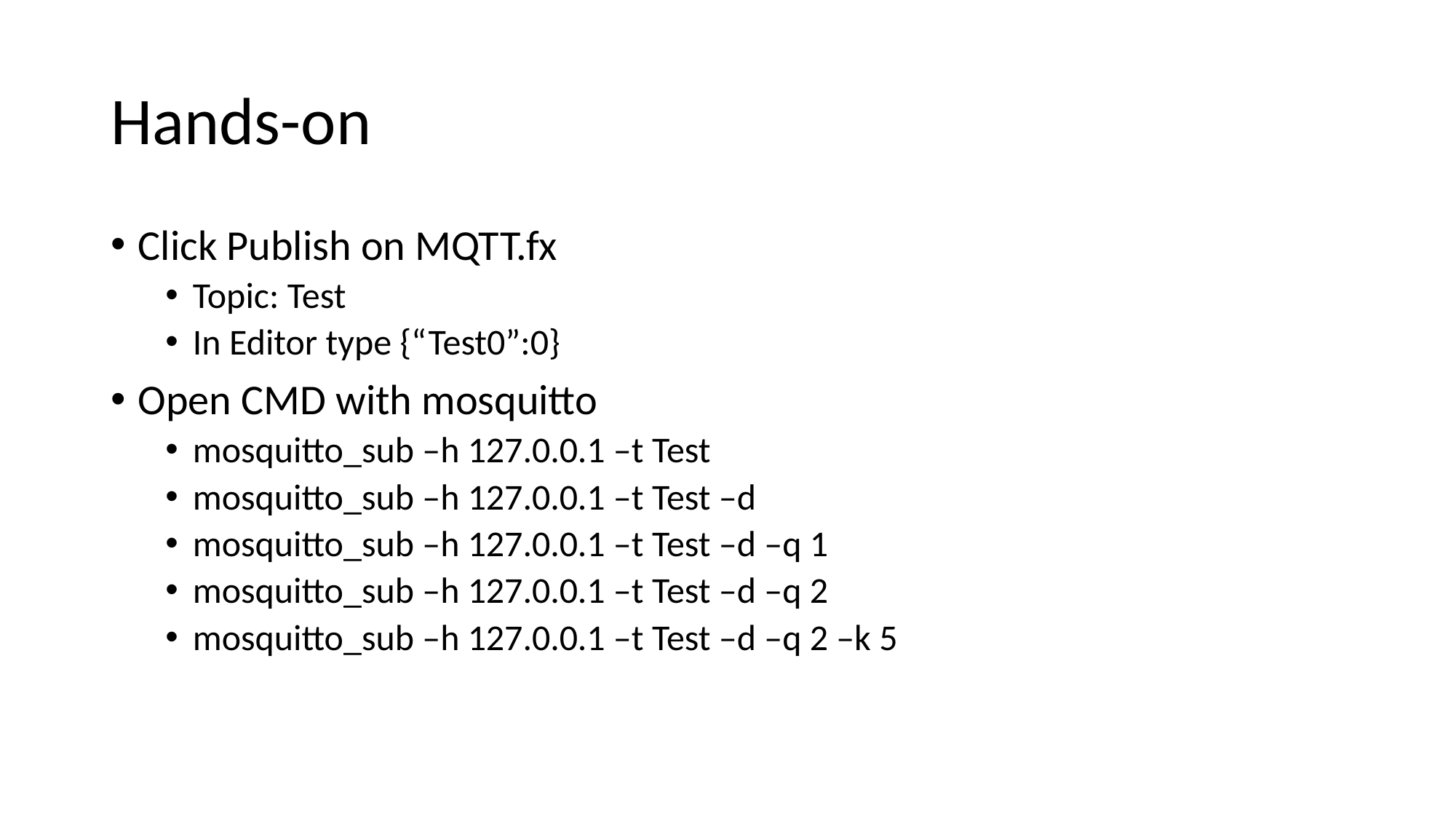

# Hands-on
Click Publish on MQTT.fx
Topic: Test
In Editor type {“Test0”:0}
Open CMD with mosquitto
mosquitto_sub –h 127.0.0.1 –t Test
mosquitto_sub –h 127.0.0.1 –t Test –d
mosquitto_sub –h 127.0.0.1 –t Test –d –q 1
mosquitto_sub –h 127.0.0.1 –t Test –d –q 2
mosquitto_sub –h 127.0.0.1 –t Test –d –q 2 –k 5